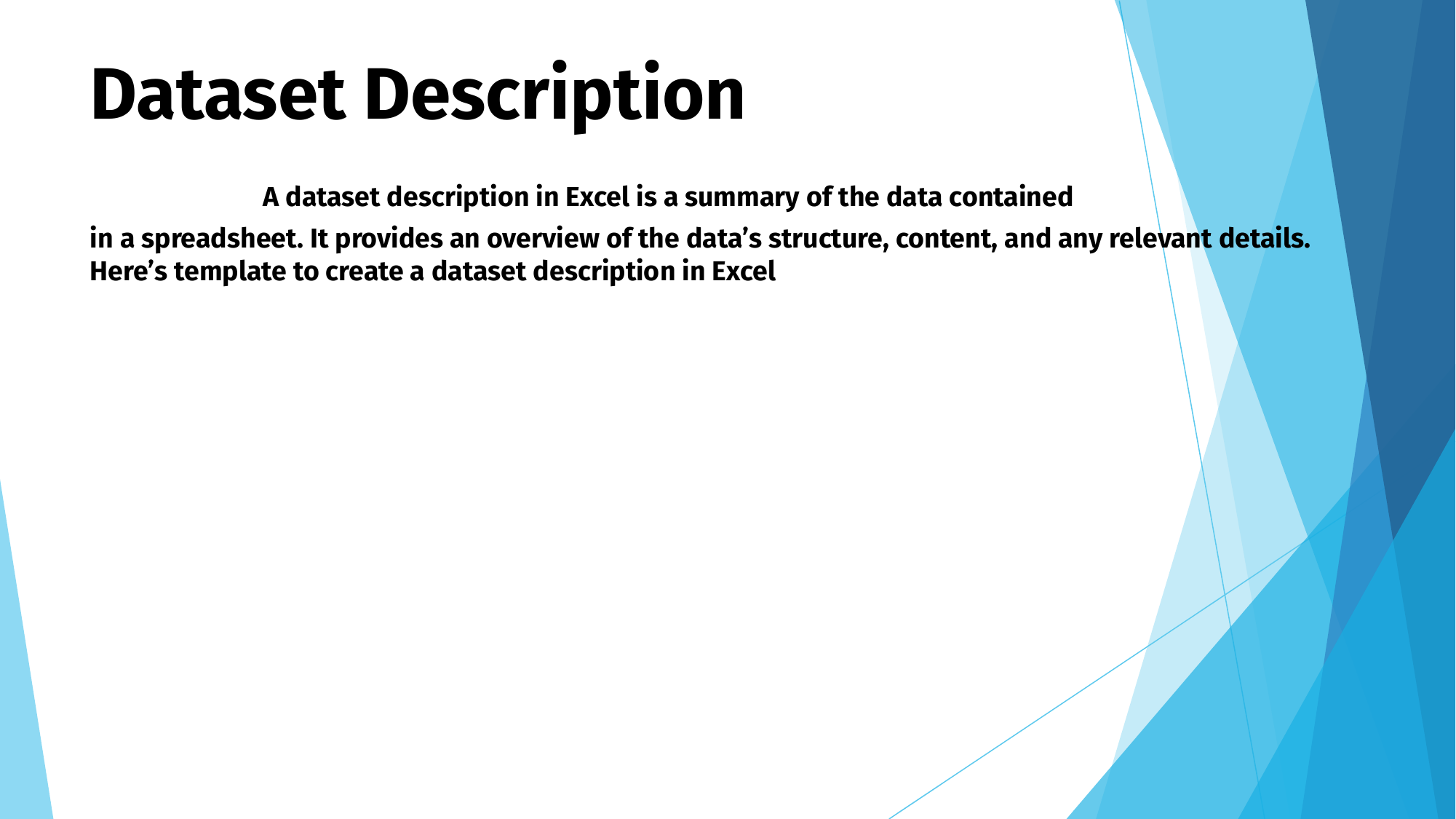

# Dataset Description A dataset description in Excel is a summary of the data contained in a spreadsheet. It provides an overview of the data’s structure, content, and any relevant details. Here’s template to create a dataset description in Excel